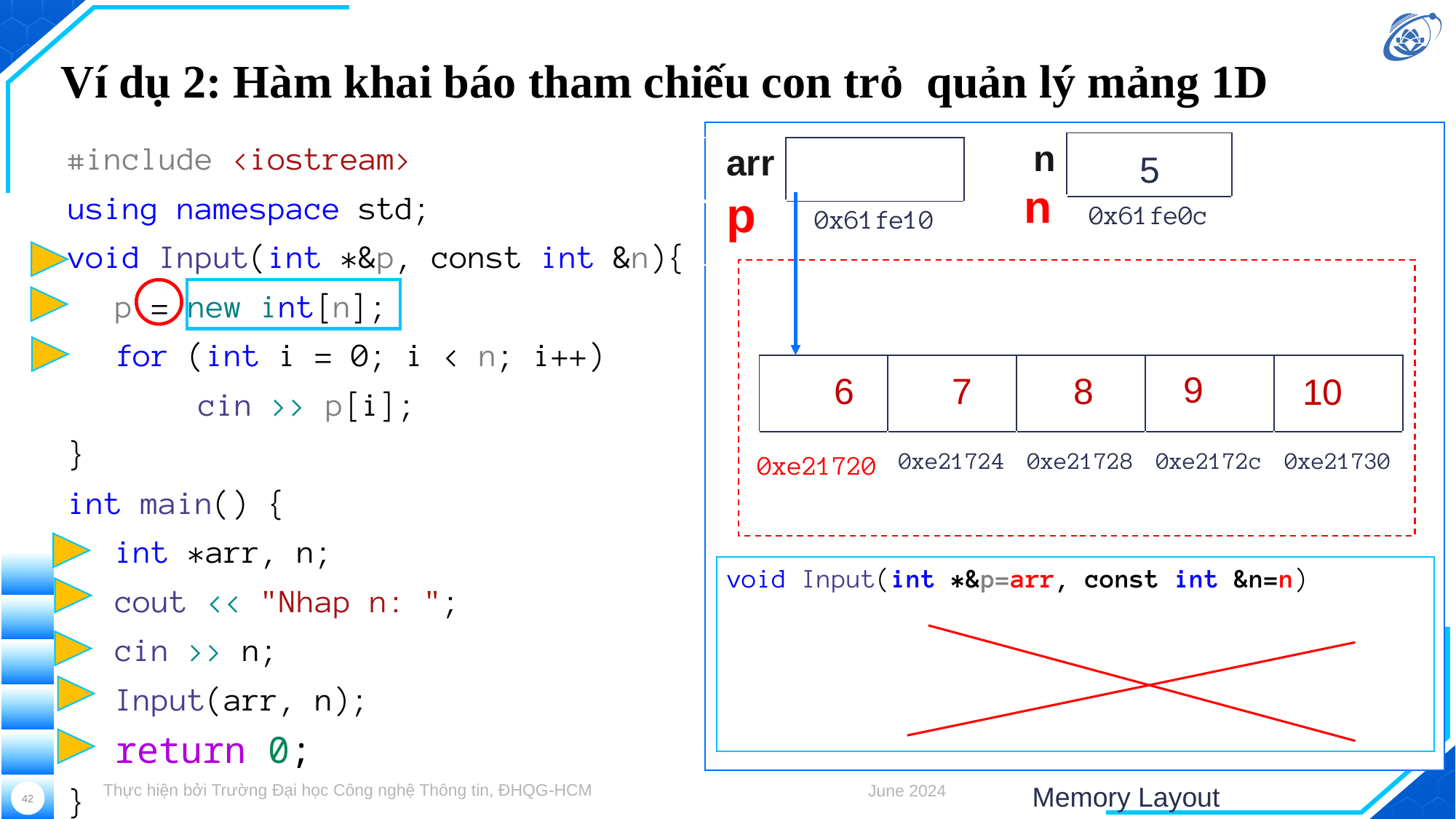

# Ví dụ 2: Hàm khai báo tham chiếu con trỏ  quản lý mảng 1D

#include <iostream>
using namespace std;
void Input(int *&p, const int &n){
p = new int[n];
for (int i = 0; i < n; i++)
cin >> p[i];
}
int main() {
int *arr, n;
cout << "Nhap n: ";
cin >> n;
Input(arr, n);
return 0;
}

| n |  |
| --- | --- |
|  | 0x61fe0c |
5
| arr |  |
| --- | --- |
|  | 0x61fe10 |
p
| n |
| --- |

|  |  |  |  |  |
| --- | --- | --- | --- | --- |
| 0xe21720 | 0xe21724 | 0xe21728 | 0xe2172c | 0xe21730 |
9
7
8
6
10
0xe21720

void Input(int *&p=arr, const int &n=n)

Memory Layout
Thực hiện bởi Trường Đại học Công nghệ Thông tin, ĐHQG-HCM
June 2024
42